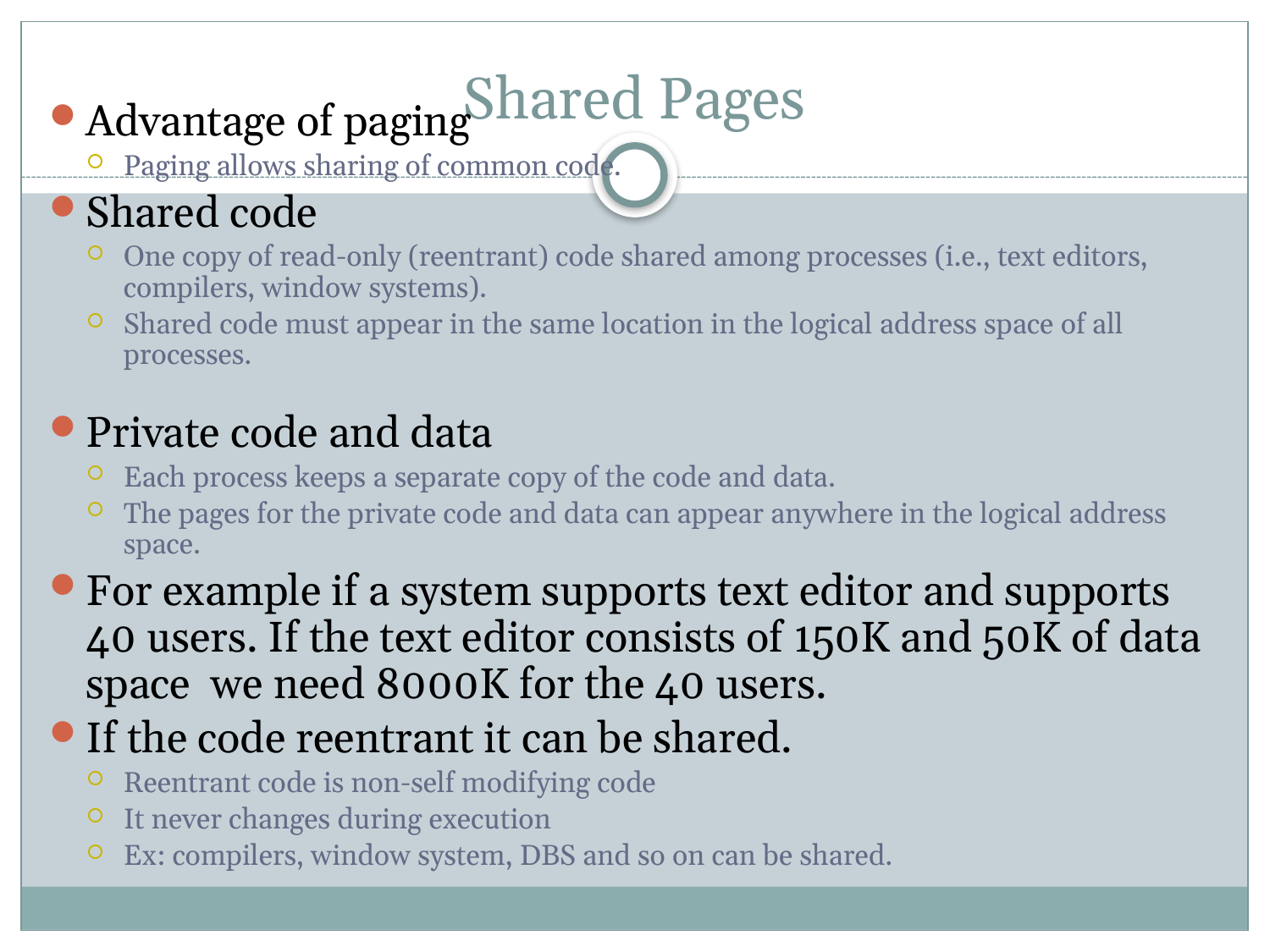

# Shared Pages
Advantage of paging
Paging allows sharing of common code.
Shared code
One copy of read-only (reentrant) code shared among processes (i.e., text editors, compilers, window systems).
Shared code must appear in the same location in the logical address space of all processes.
Private code and data
Each process keeps a separate copy of the code and data.
The pages for the private code and data can appear anywhere in the logical address space.
For example if a system supports text editor and supports 40 users. If the text editor consists of 150K and 50K of data space  we need 8000K for the 40 users.
If the code reentrant it can be shared.
Reentrant code is non-self modifying code
It never changes during execution
Ex: compilers, window system, DBS and so on can be shared.